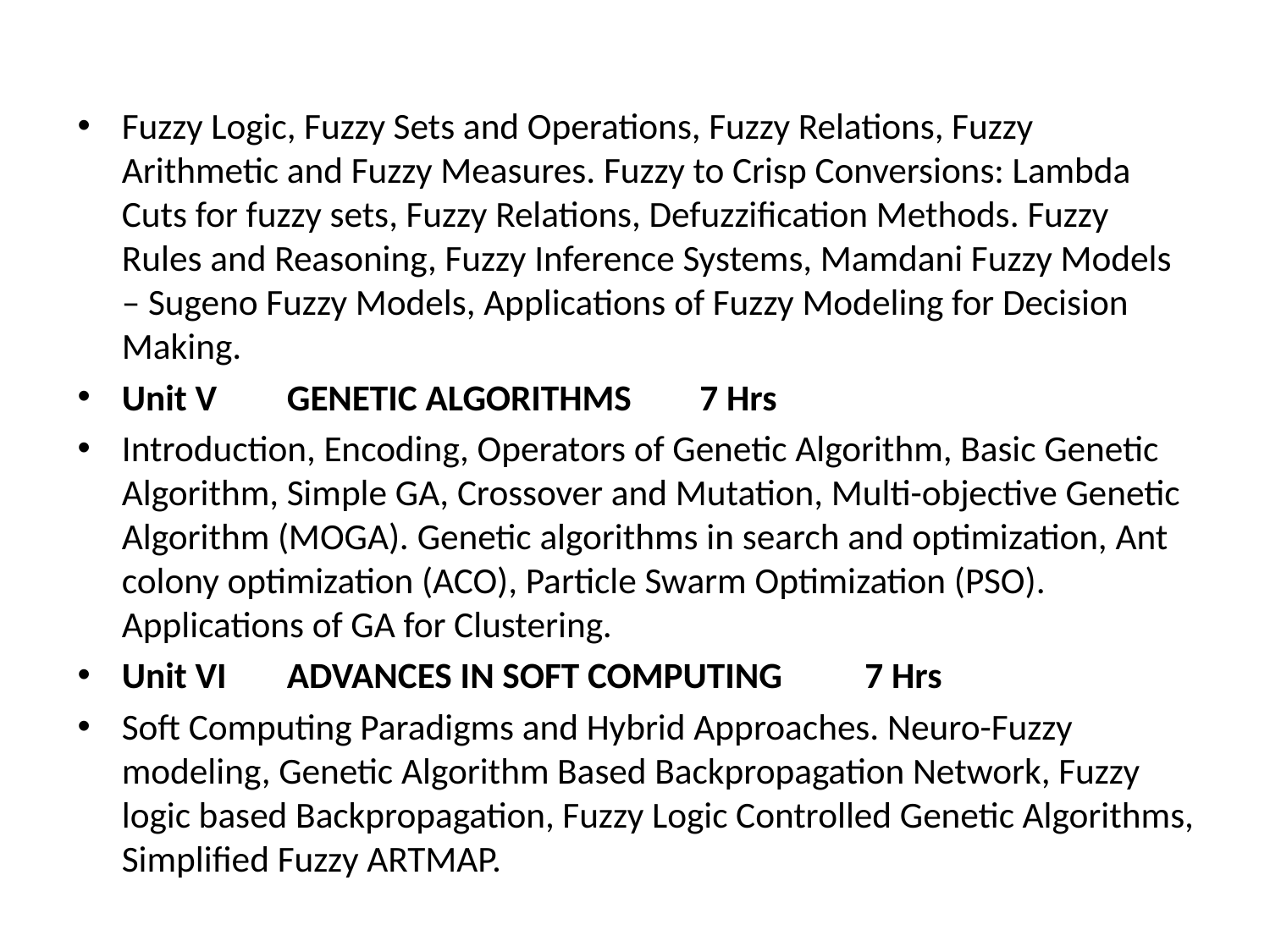

#
Fuzzy Logic, Fuzzy Sets and Operations, Fuzzy Relations, Fuzzy Arithmetic and Fuzzy Measures. Fuzzy to Crisp Conversions: Lambda Cuts for fuzzy sets, Fuzzy Relations, Defuzzification Methods. Fuzzy Rules and Reasoning, Fuzzy Inference Systems, Mamdani Fuzzy Models – Sugeno Fuzzy Models, Applications of Fuzzy Modeling for Decision Making.
Unit V 	GENETIC ALGORITHMS 	7 Hrs
Introduction, Encoding, Operators of Genetic Algorithm, Basic Genetic Algorithm, Simple GA, Crossover and Mutation, Multi-objective Genetic Algorithm (MOGA). Genetic algorithms in search and optimization, Ant colony optimization (ACO), Particle Swarm Optimization (PSO). Applications of GA for Clustering.
Unit VI 	ADVANCES IN SOFT COMPUTING 	7 Hrs
Soft Computing Paradigms and Hybrid Approaches. Neuro-Fuzzy modeling, Genetic Algorithm Based Backpropagation Network, Fuzzy logic based Backpropagation, Fuzzy Logic Controlled Genetic Algorithms, Simplified Fuzzy ARTMAP.